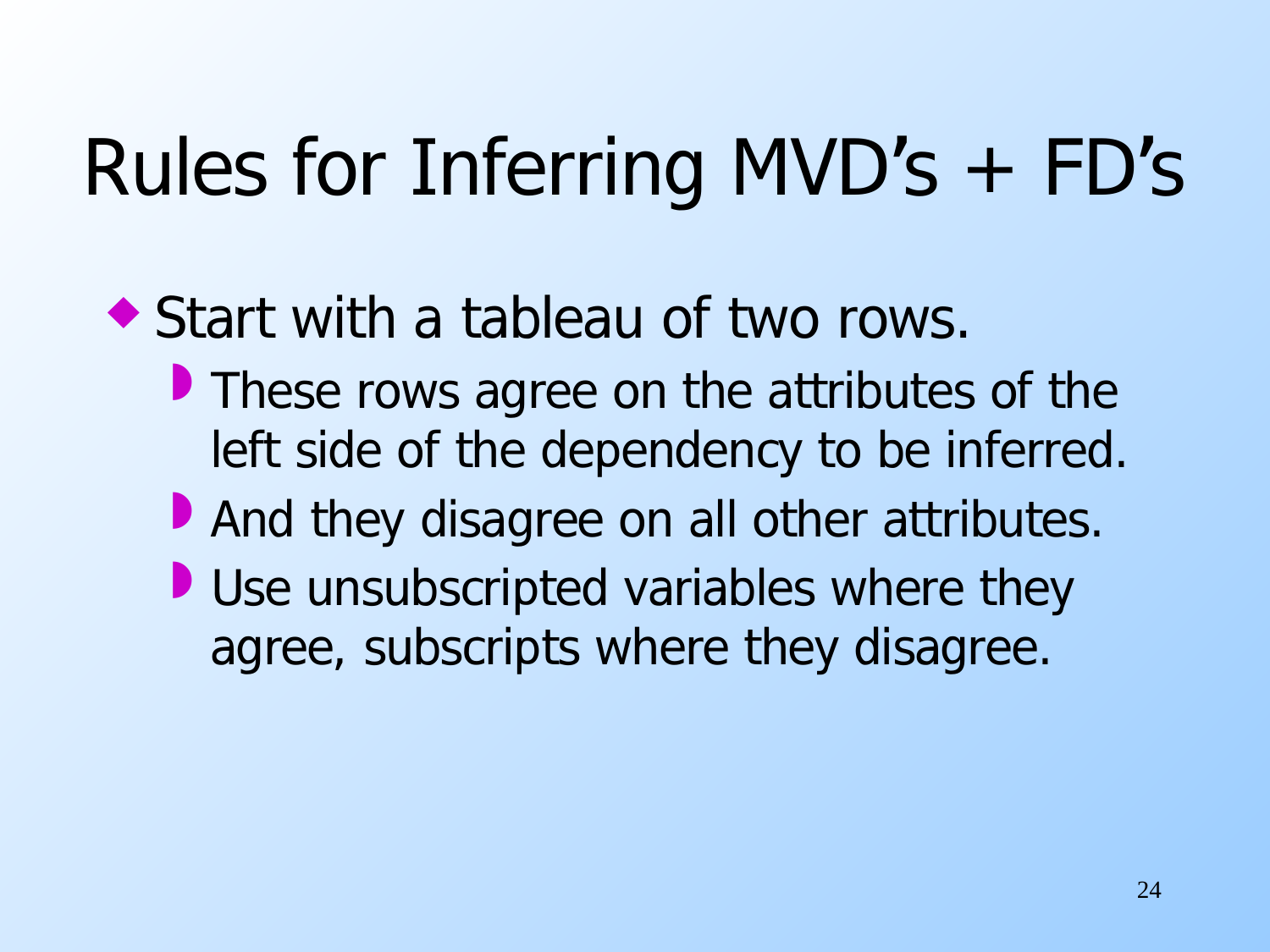

# Rules for Inferring MVD’s + FD’s
Start with a tableau of two rows.
These rows agree on the attributes of the left side of the dependency to be inferred.
And they disagree on all other attributes.
Use unsubscripted variables where they agree, subscripts where they disagree.
24